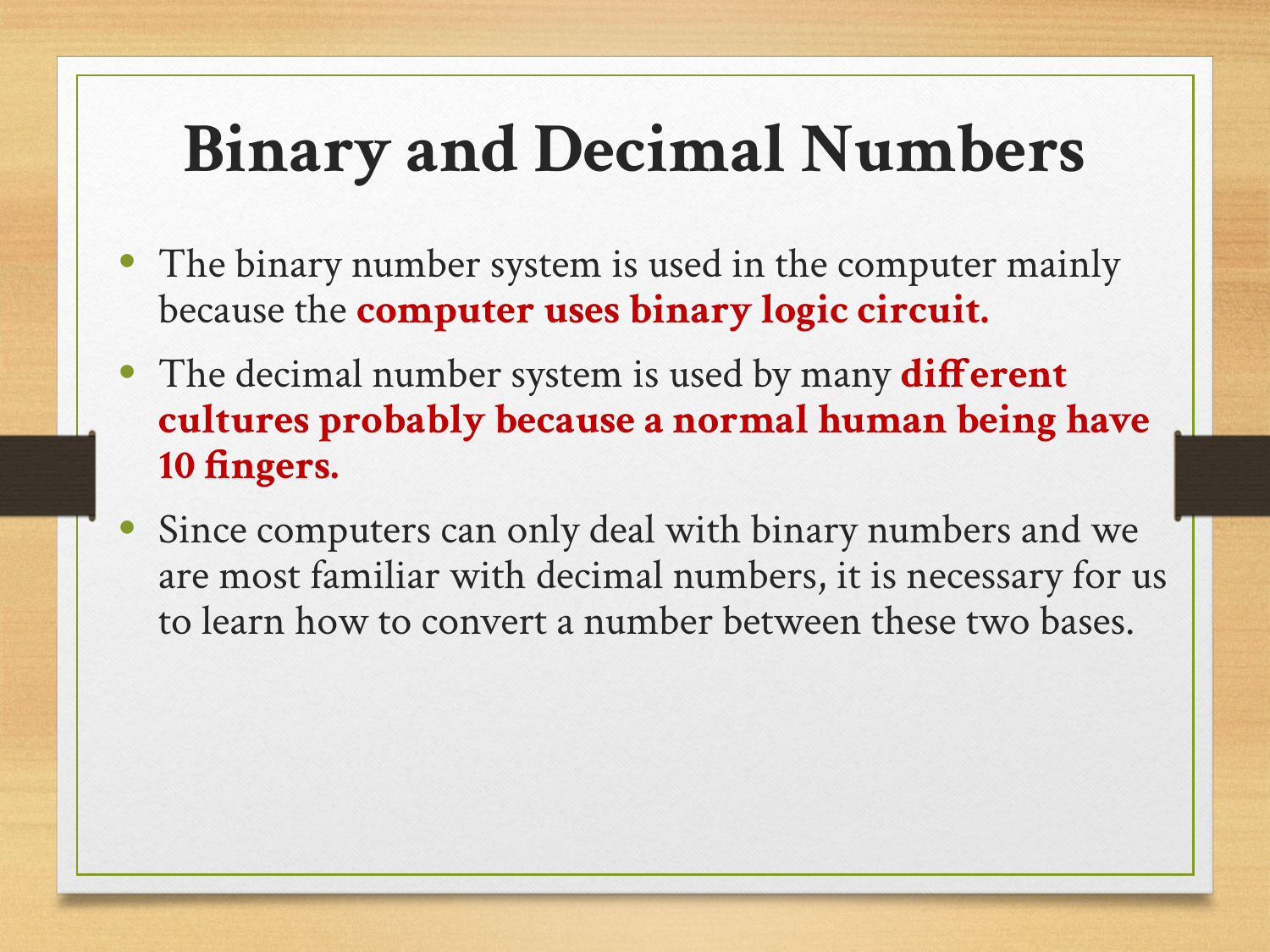

Binary and Decimal Numbers
The binary number system is used in the computer mainly because the computer uses binary logic circuit.
The decimal number system is used by many different cultures probably because a normal human being have 10 fingers.
Since computers can only deal with binary numbers and we are most familiar with decimal numbers, it is necessary for us to learn how to convert a number between these two bases.